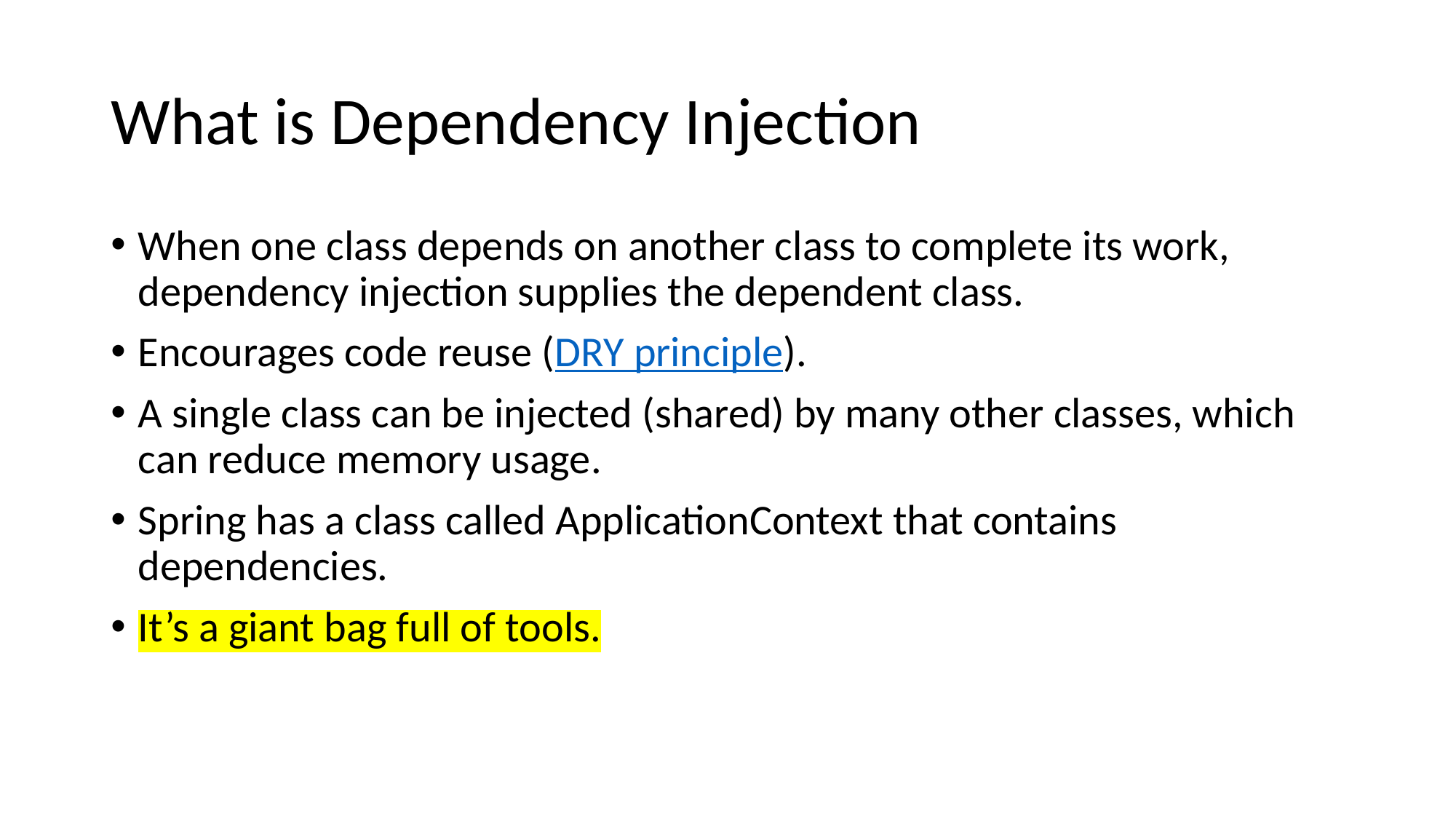

# What is Dependency Injection
When one class depends on another class to complete its work, dependency injection supplies the dependent class.
Encourages code reuse (DRY principle).
A single class can be injected (shared) by many other classes, which can reduce memory usage.
Spring has a class called ApplicationContext that contains dependencies.
It’s a giant bag full of tools.